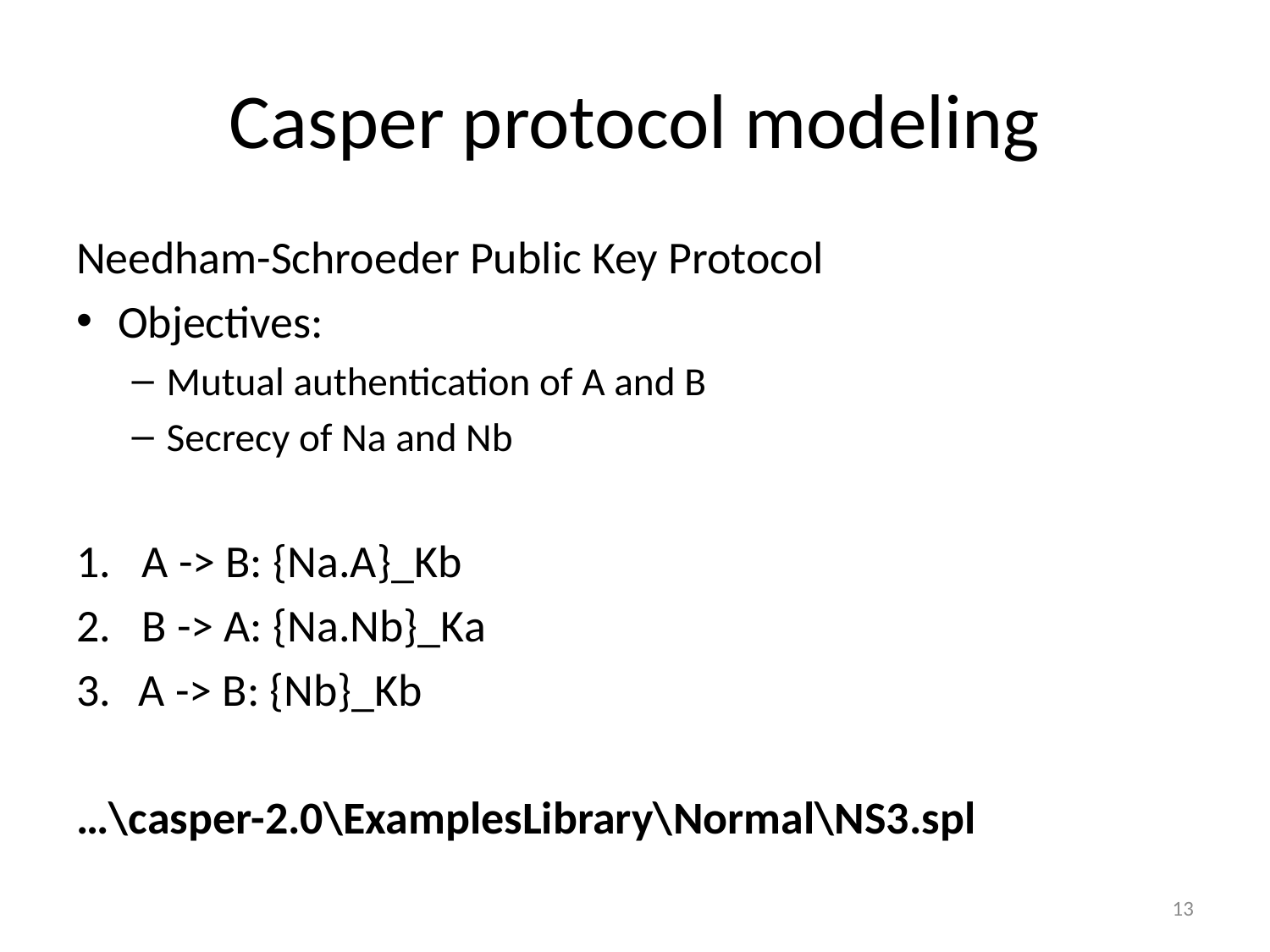

# Casper protocol modeling
Needham-Schroeder Public Key Protocol
Objectives:
Mutual authentication of A and B
Secrecy of Na and Nb

1.   A -> B: {Na.A}_Kb
2.   B -> A: {Na.Nb}_Ka
A -> B: {Nb}_Kb

…\casper-2.0\ExamplesLibrary\Normal\NS3.spl
13